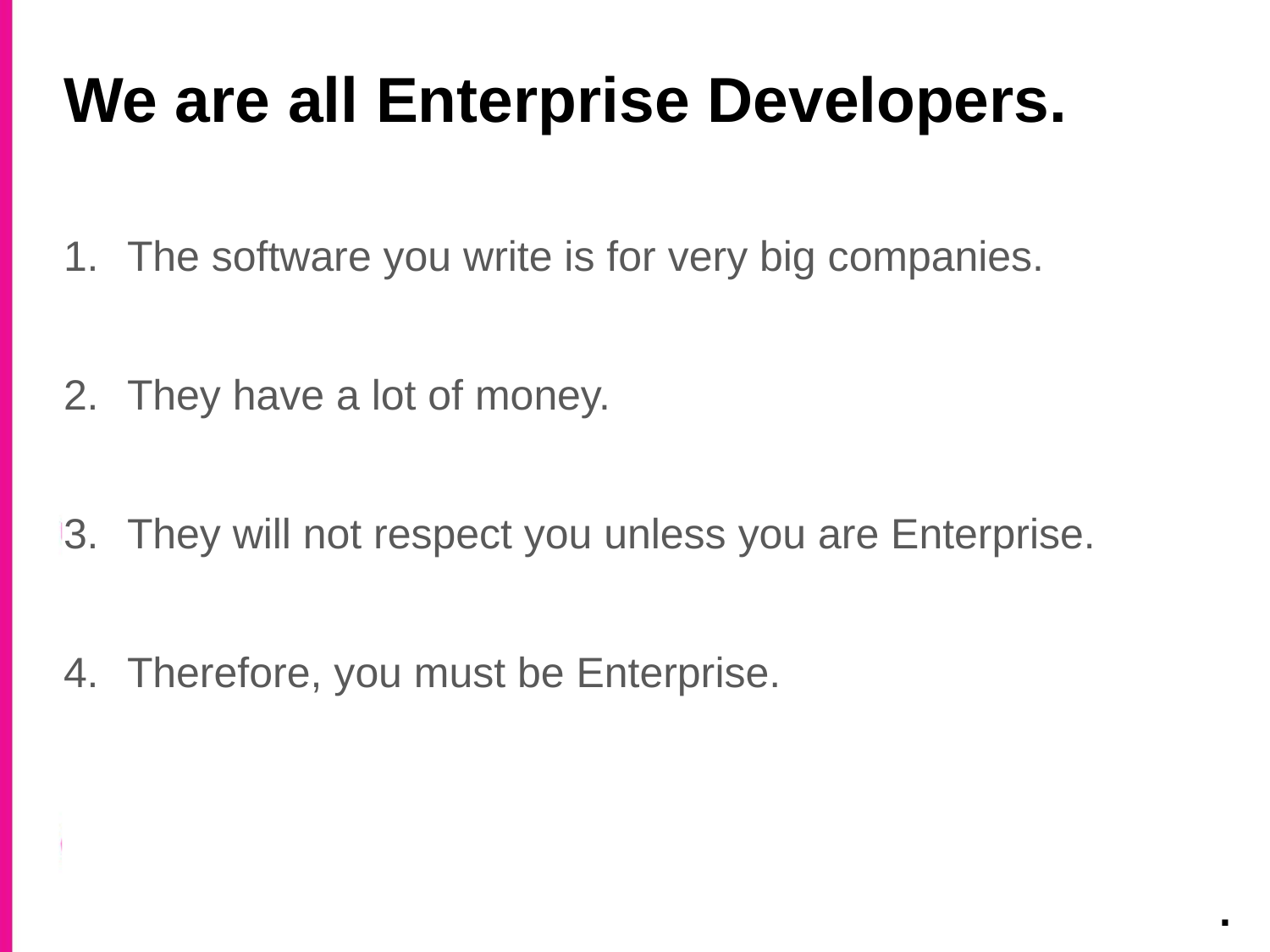

# We are all Enterprise Developers.

The software you write is for very big companies.

They have a lot of money.

They will not respect you unless you are Enterprise.

Therefore, you must be Enterprise.
 .